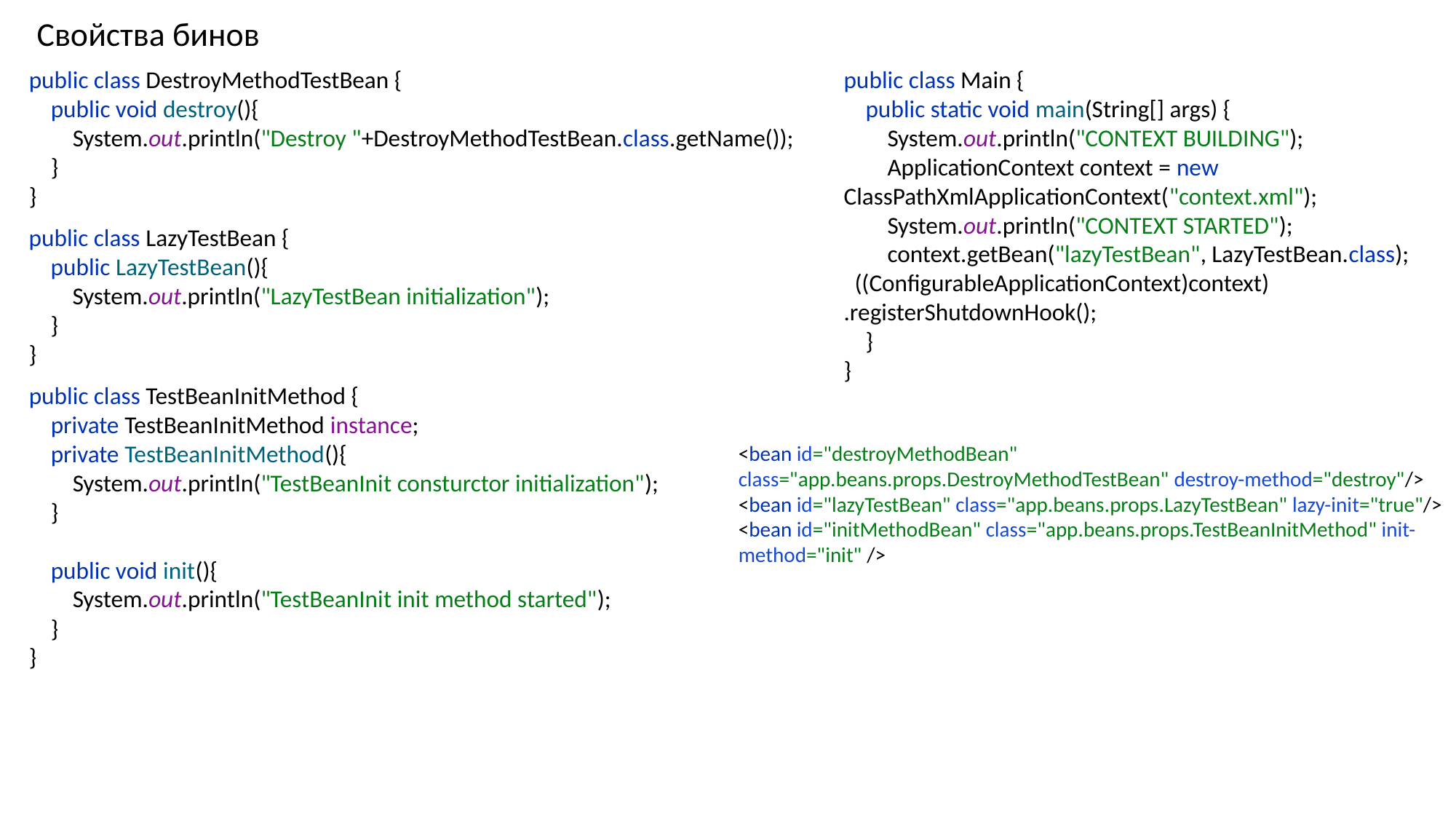

Свойства бинов
public class DestroyMethodTestBean {
    public void destroy(){
        System.out.println("Destroy "+DestroyMethodTestBean.class.getName());
    }
}
public class Main {
    public static void main(String[] args) {
        System.out.println("CONTEXT BUILDING");
        ApplicationContext context = new ClassPathXmlApplicationContext("context.xml");
        System.out.println("CONTEXT STARTED");
        context.getBean("lazyTestBean", LazyTestBean.class);
  ((ConfigurableApplicationContext)context)
.registerShutdownHook();
    }
}
public class LazyTestBean {
    public LazyTestBean(){
        System.out.println("LazyTestBean initialization");
    }
}
public class TestBeanInitMethod {
    private TestBeanInitMethod instance;
    private TestBeanInitMethod(){
        System.out.println("TestBeanInit consturctor initialization");
    }
    public void init(){
        System.out.println("TestBeanInit init method started");
    }
}
<bean id="destroyMethodBean" class="app.beans.props.DestroyMethodTestBean" destroy-method="destroy"/>
<bean id="lazyTestBean" class="app.beans.props.LazyTestBean" lazy-init="true"/>
<bean id="initMethodBean" class="app.beans.props.TestBeanInitMethod" init-method="init" />